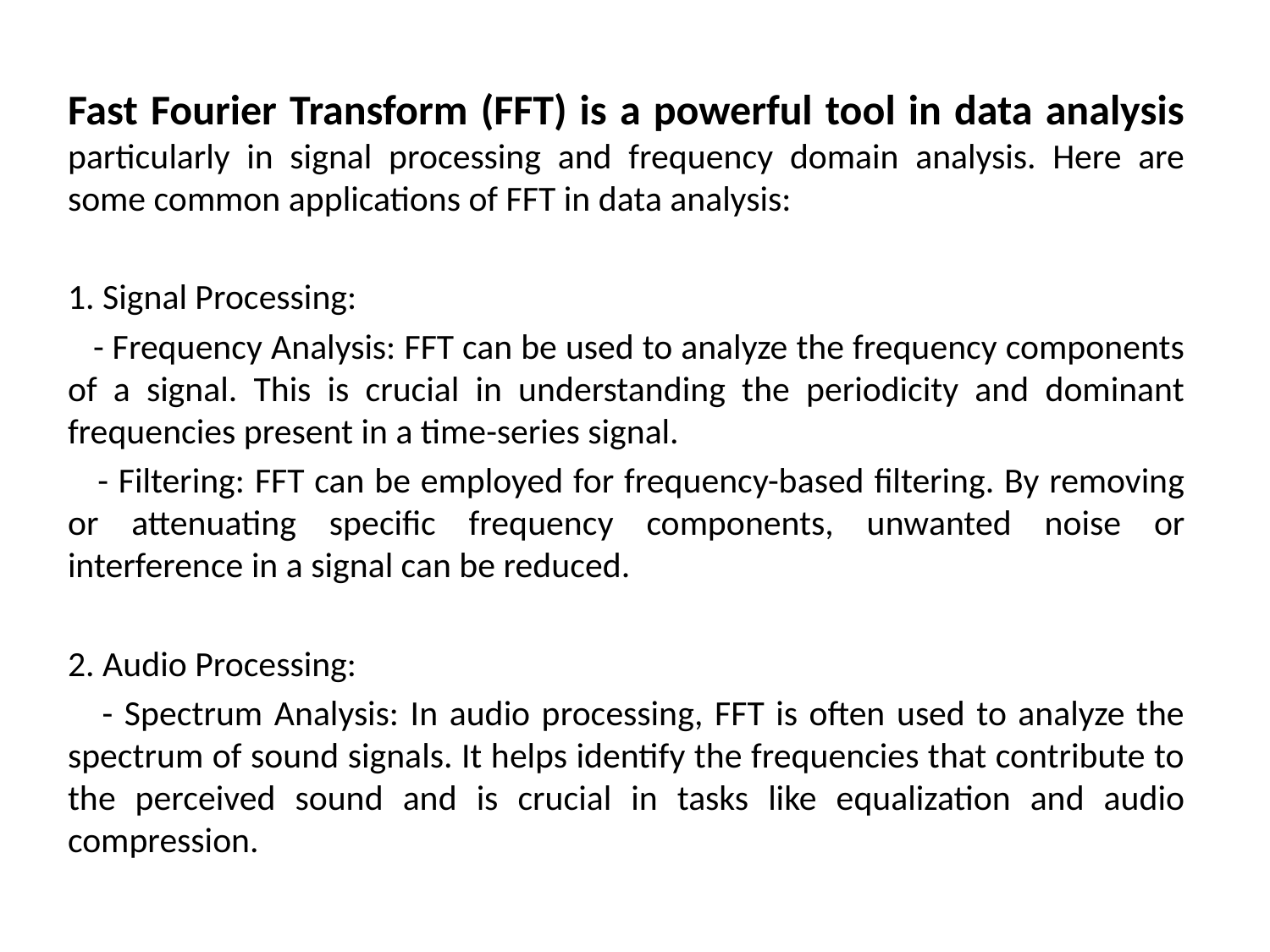

Fast Fourier Transform (FFT) is a powerful tool in data analysis particularly in signal processing and frequency domain analysis. Here are some common applications of FFT in data analysis:

1. Signal Processing:
   - Frequency Analysis: FFT can be used to analyze the frequency components of a signal. This is crucial in understanding the periodicity and dominant frequencies present in a time-series signal.
   - Filtering: FFT can be employed for frequency-based filtering. By removing or attenuating specific frequency components, unwanted noise or interference in a signal can be reduced.

2. Audio Processing:
   - Spectrum Analysis: In audio processing, FFT is often used to analyze the spectrum of sound signals. It helps identify the frequencies that contribute to the perceived sound and is crucial in tasks like equalization and audio compression.